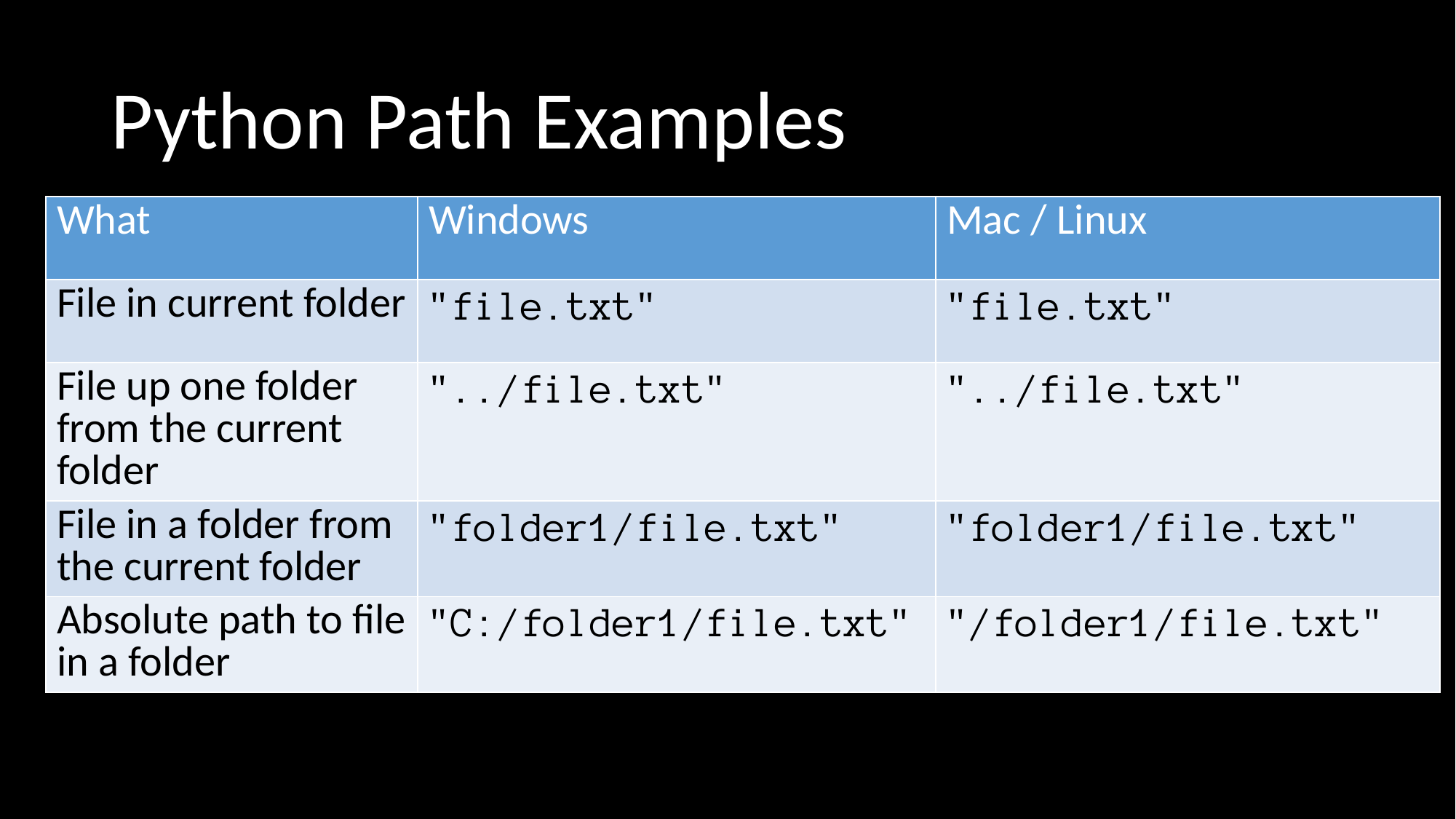

# Python Path Examples
| What | Windows | Mac / Linux |
| --- | --- | --- |
| File in current folder | "file.txt" | "file.txt" |
| File up one folder from the current folder | "../file.txt" | "../file.txt" |
| File in a folder from the current folder | "folder1/file.txt" | "folder1/file.txt" |
| Absolute path to file in a folder | "C:/folder1/file.txt" | "/folder1/file.txt" |